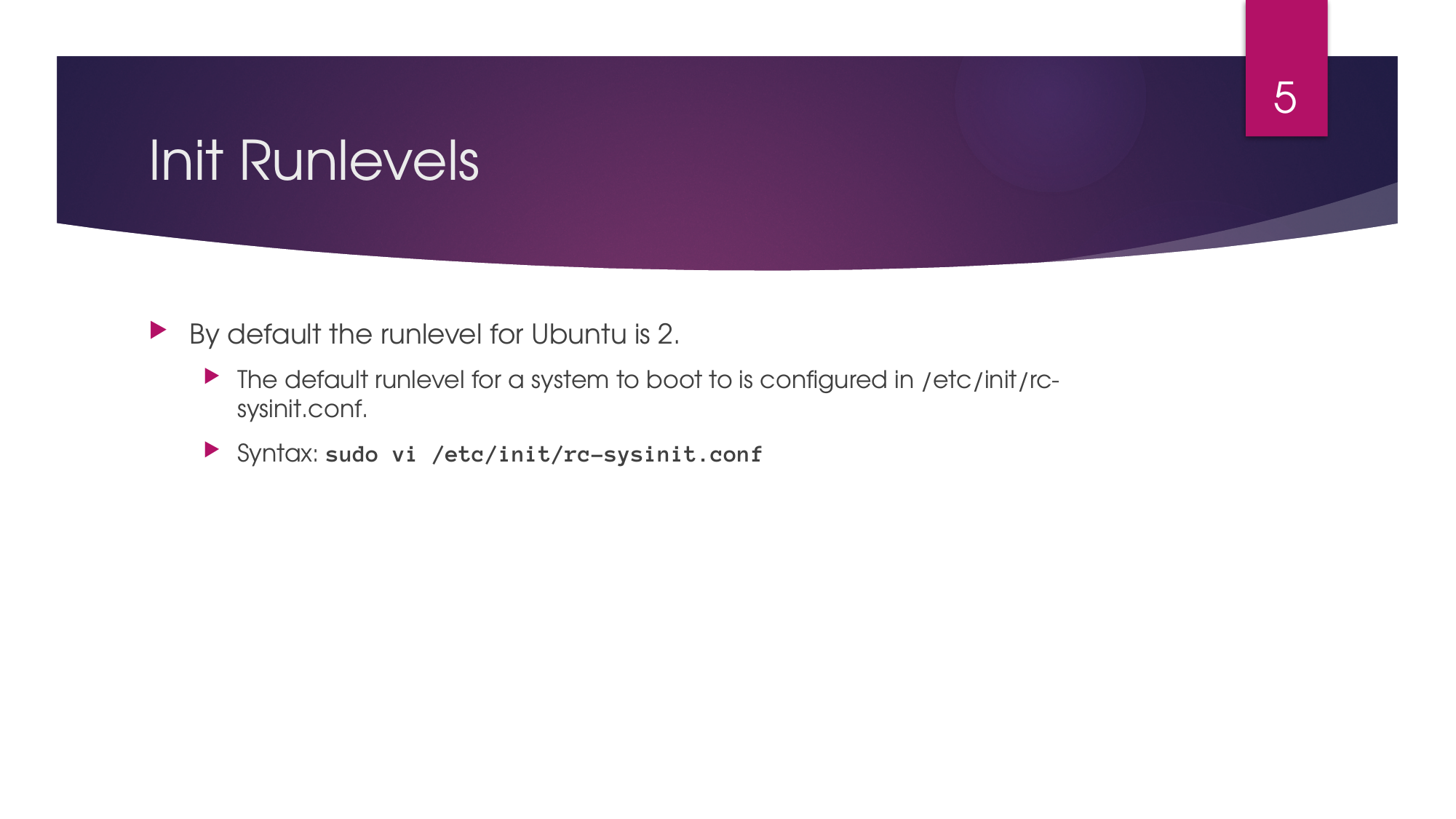

5
# Init Runlevels
By default the runlevel for Ubuntu is 2.
The default runlevel for a system to boot to is configured in /etc/init/rc-sysinit.conf.
Syntax: sudo vi /etc/init/rc-sysinit.conf